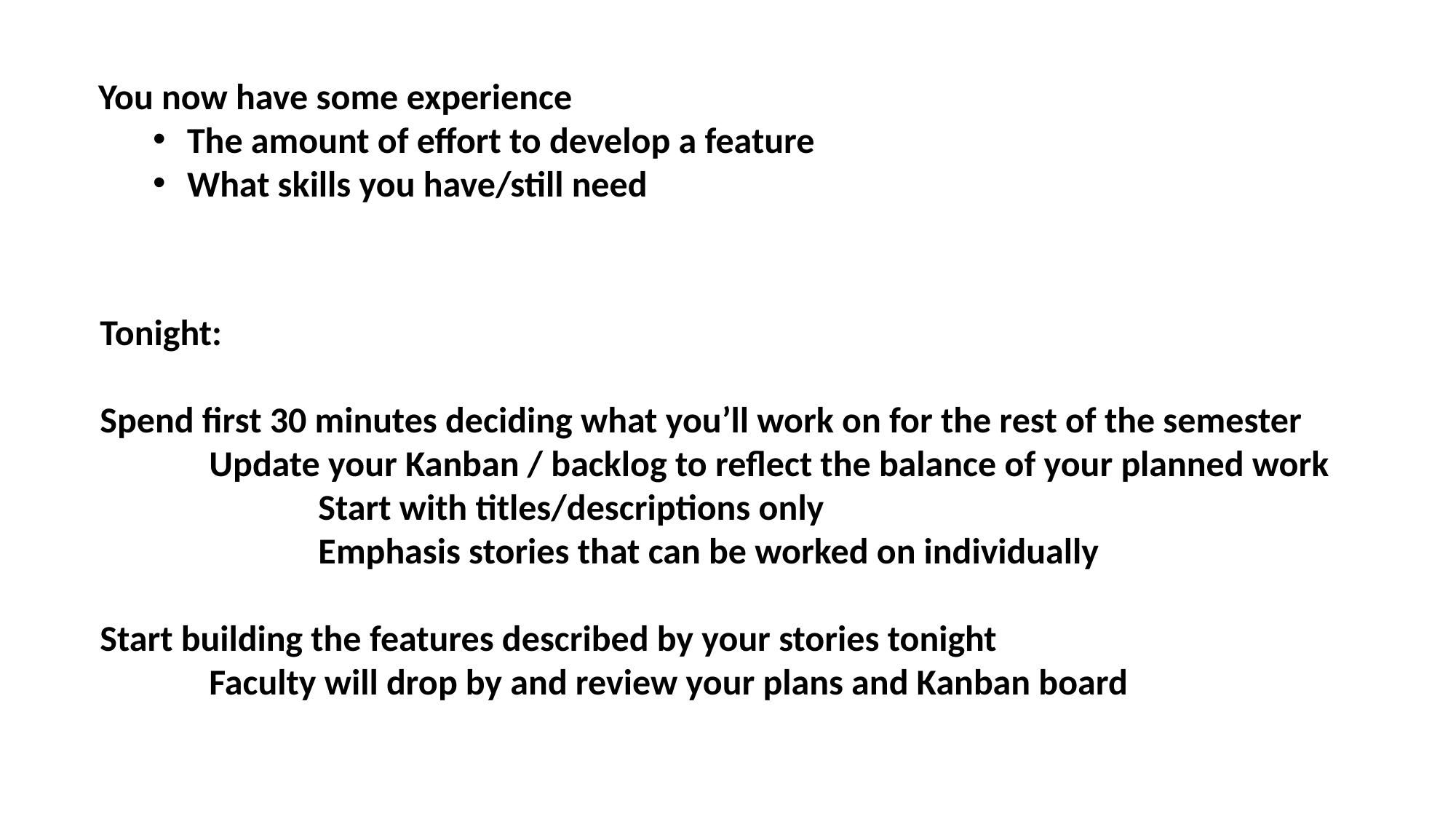

You now have some experience
The amount of effort to develop a feature
What skills you have/still need

Tonight:

Spend first 30 minutes deciding what you’ll work on for the rest of the semester
	Update your Kanban / backlog to reflect the balance of your planned work
		Start with titles/descriptions only
		Emphasis stories that can be worked on individually

Start building the features described by your stories tonight
	Faculty will drop by and review your plans and Kanban board